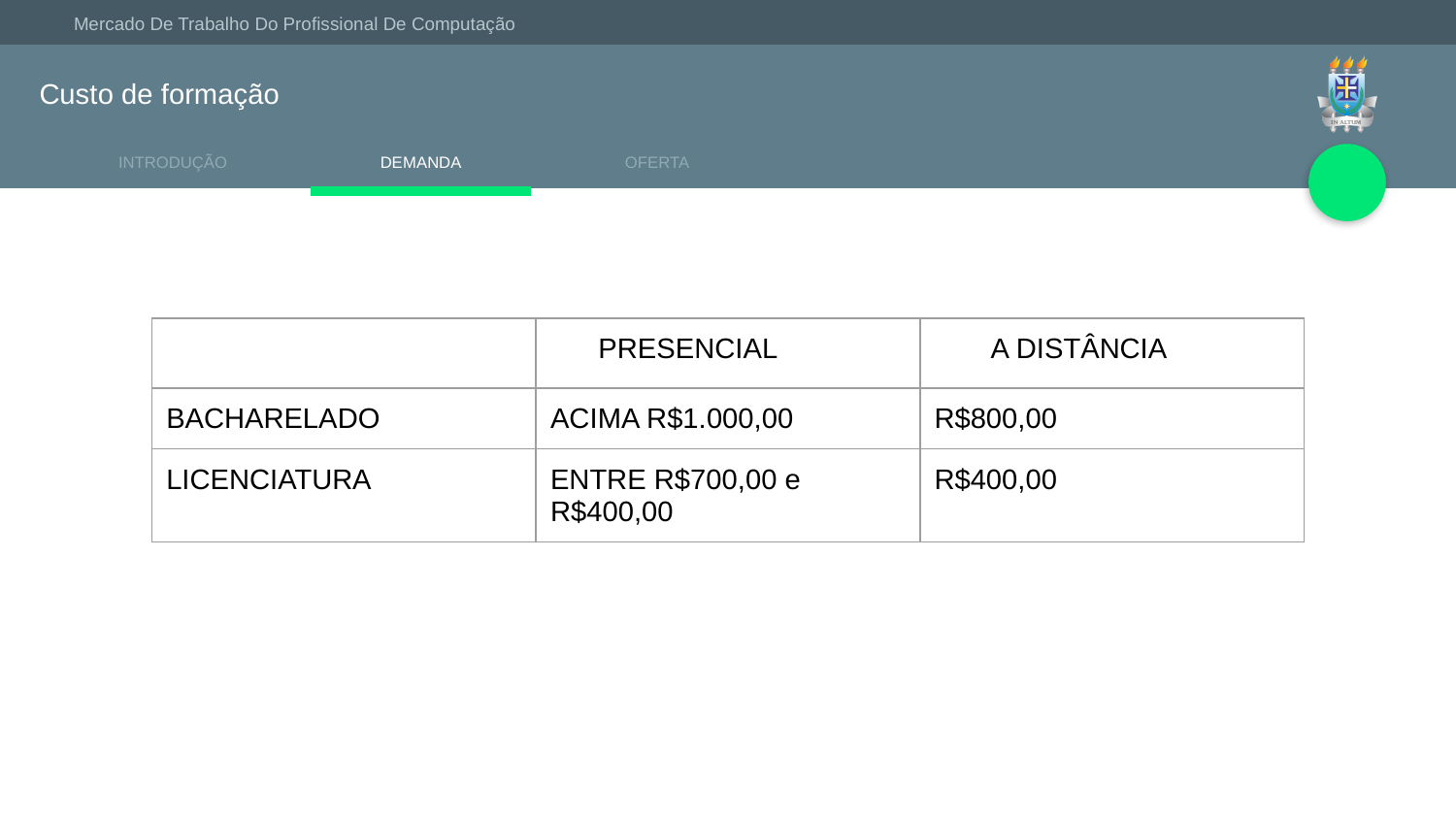

Custo de formação

|  | PRESENCIAL | A DISTÂNCIA |
| --- | --- | --- |
| BACHARELADO | ACIMA R$1.000,00 | R$800,00 |
| LICENCIATURA | ENTRE R$700,00 e R$400,00 | R$400,00 |